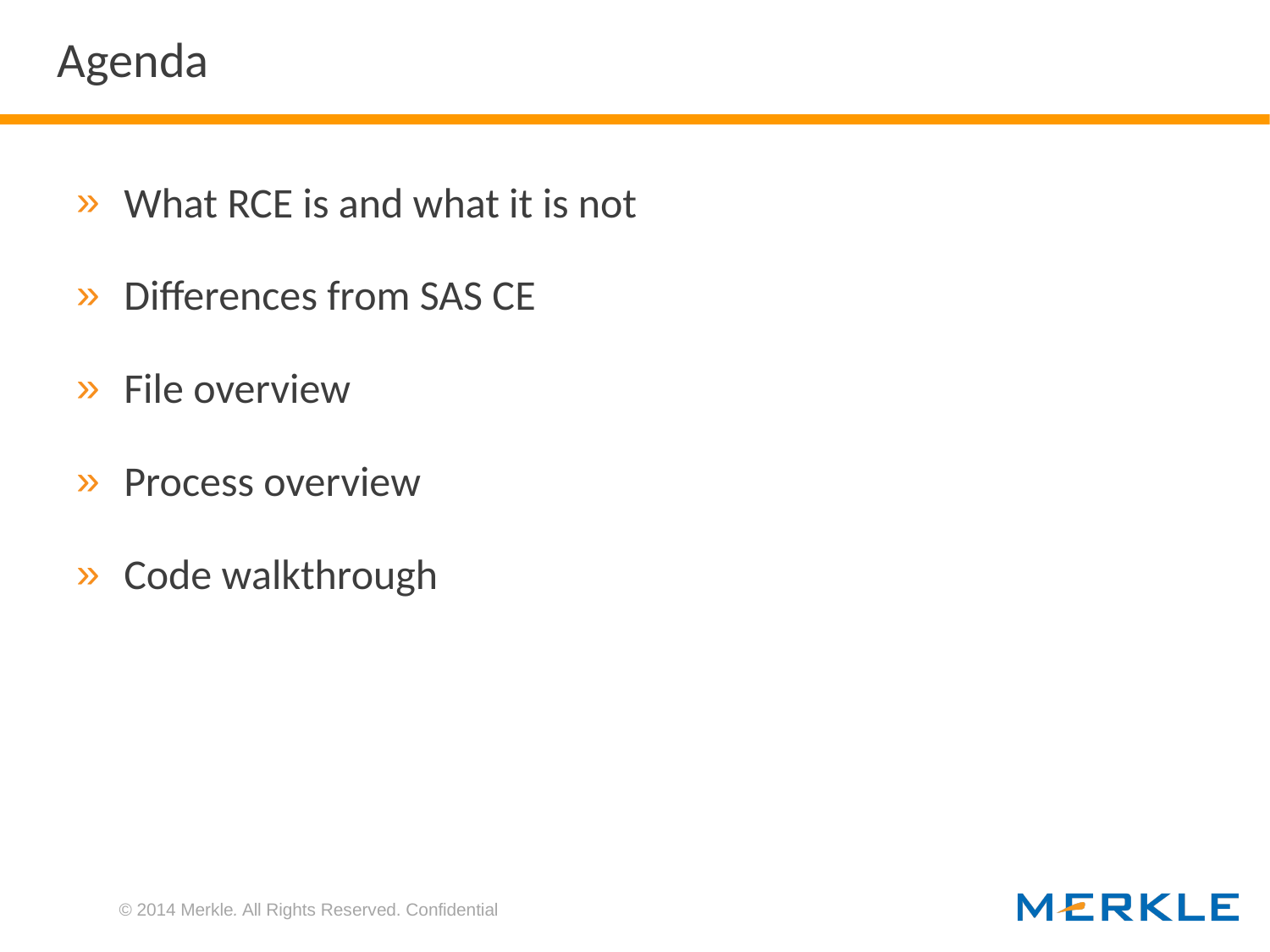

# Agenda
What RCE is and what it is not
Differences from SAS CE
File overview
Process overview
Code walkthrough